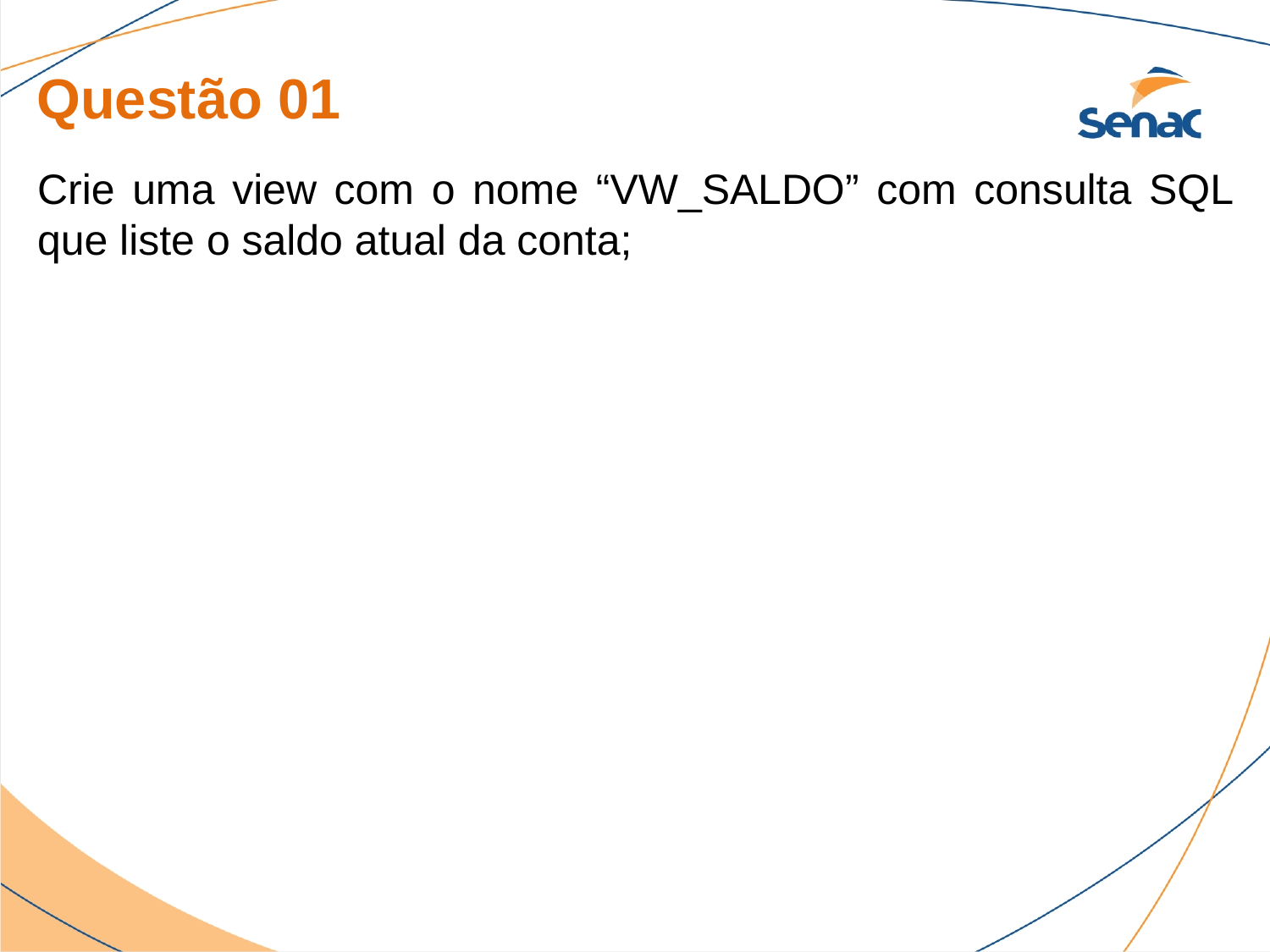

Questão 01
Crie uma view com o nome “VW_SALDO” com consulta SQL que liste o saldo atual da conta;